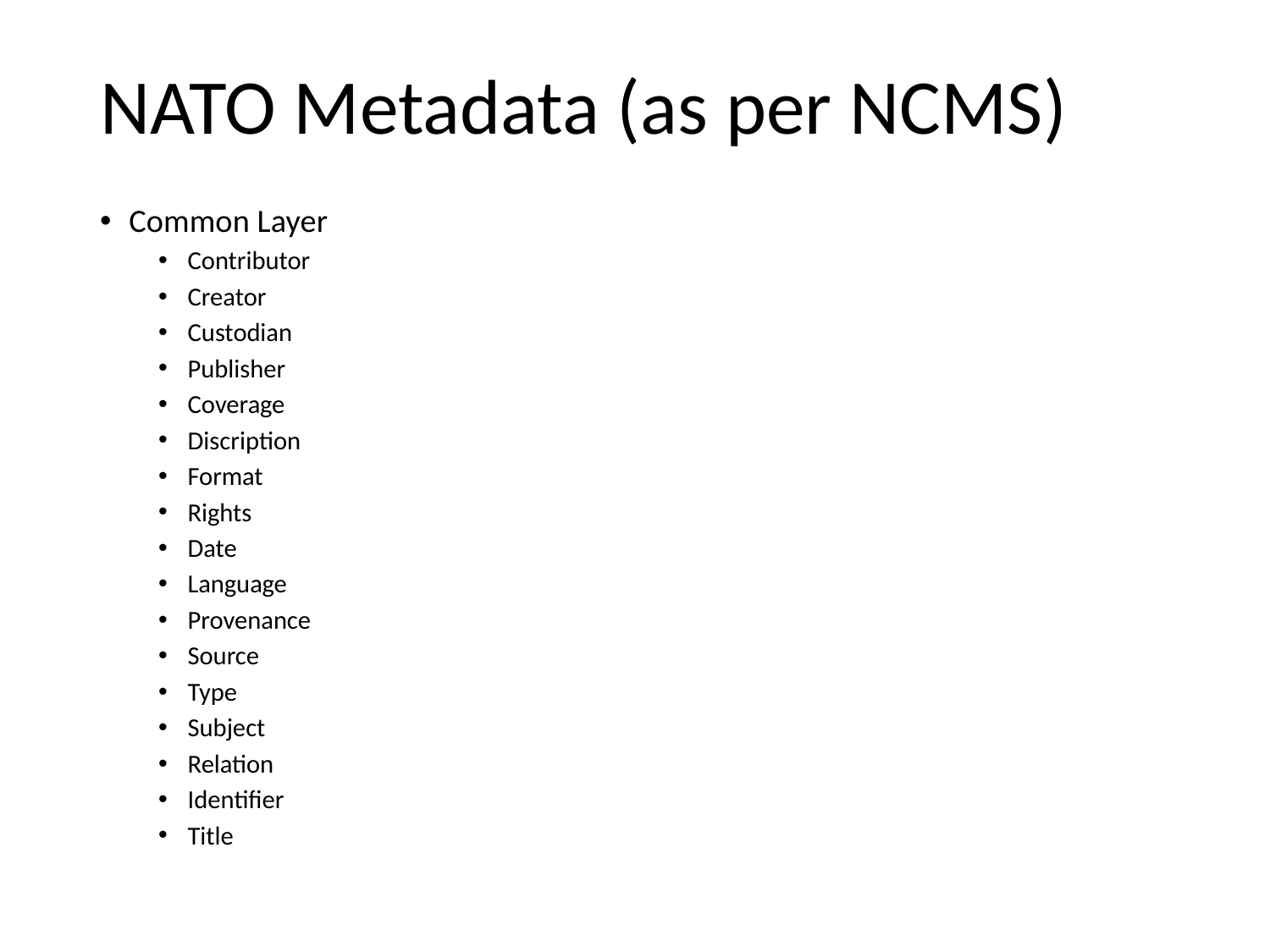

# NATO Metadata (as per NCMS)
Common Layer
Contributor
Creator
Custodian
Publisher
Coverage
Discription
Format
Rights
Date
Language
Provenance
Source
Type
Subject
Relation
Identifier
Title